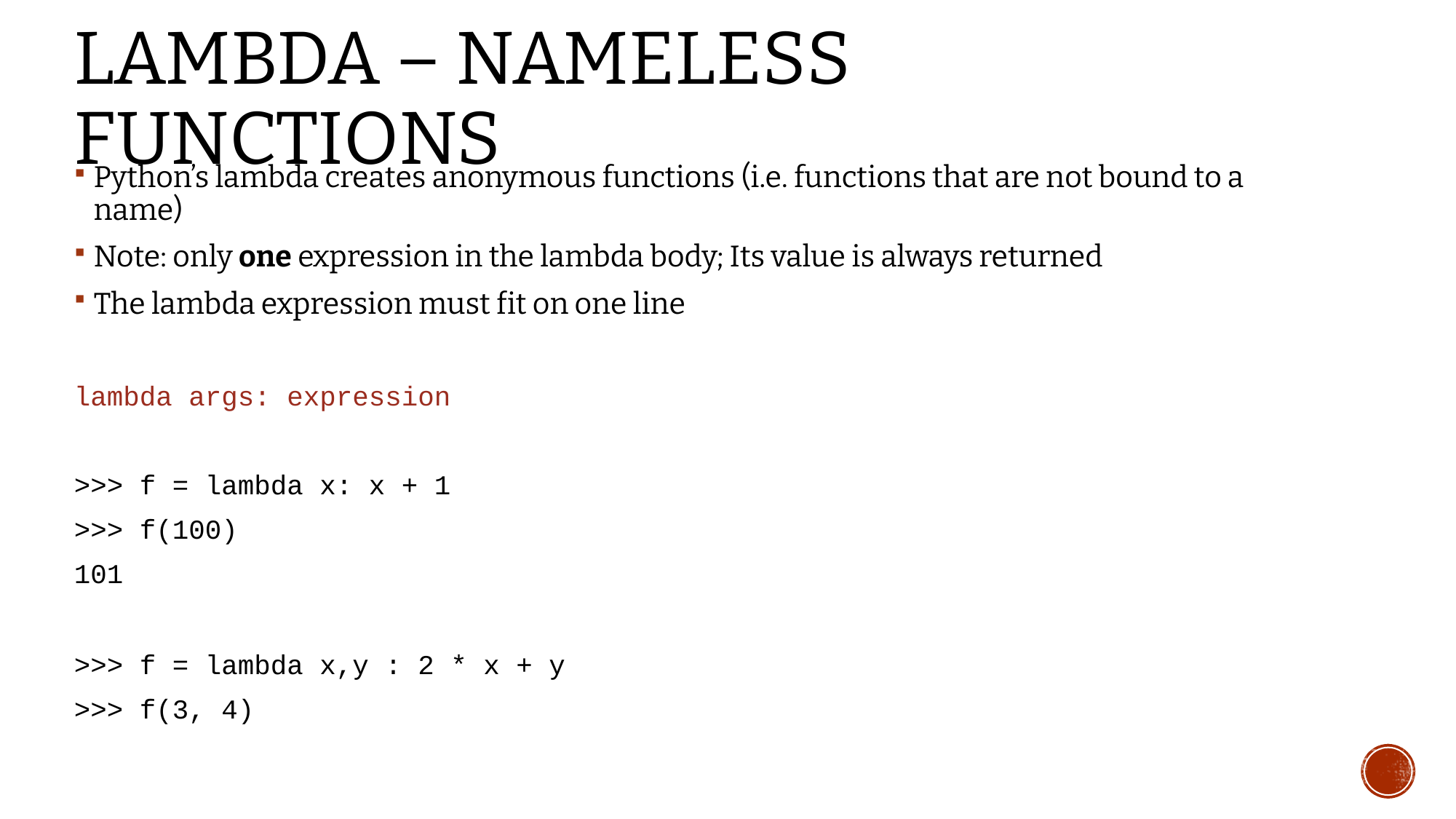

# Lambda – Nameless functions
Python’s lambda creates anonymous functions (i.e. functions that are not bound to a name)
Note: only one expression in the lambda body; Its value is always returned
The lambda expression must fit on one line

lambda args: expression

>>> f = lambda x: x + 1
>>> f(100)
101

>>> f = lambda x,y : 2 * x + y
>>> f(3, 4)